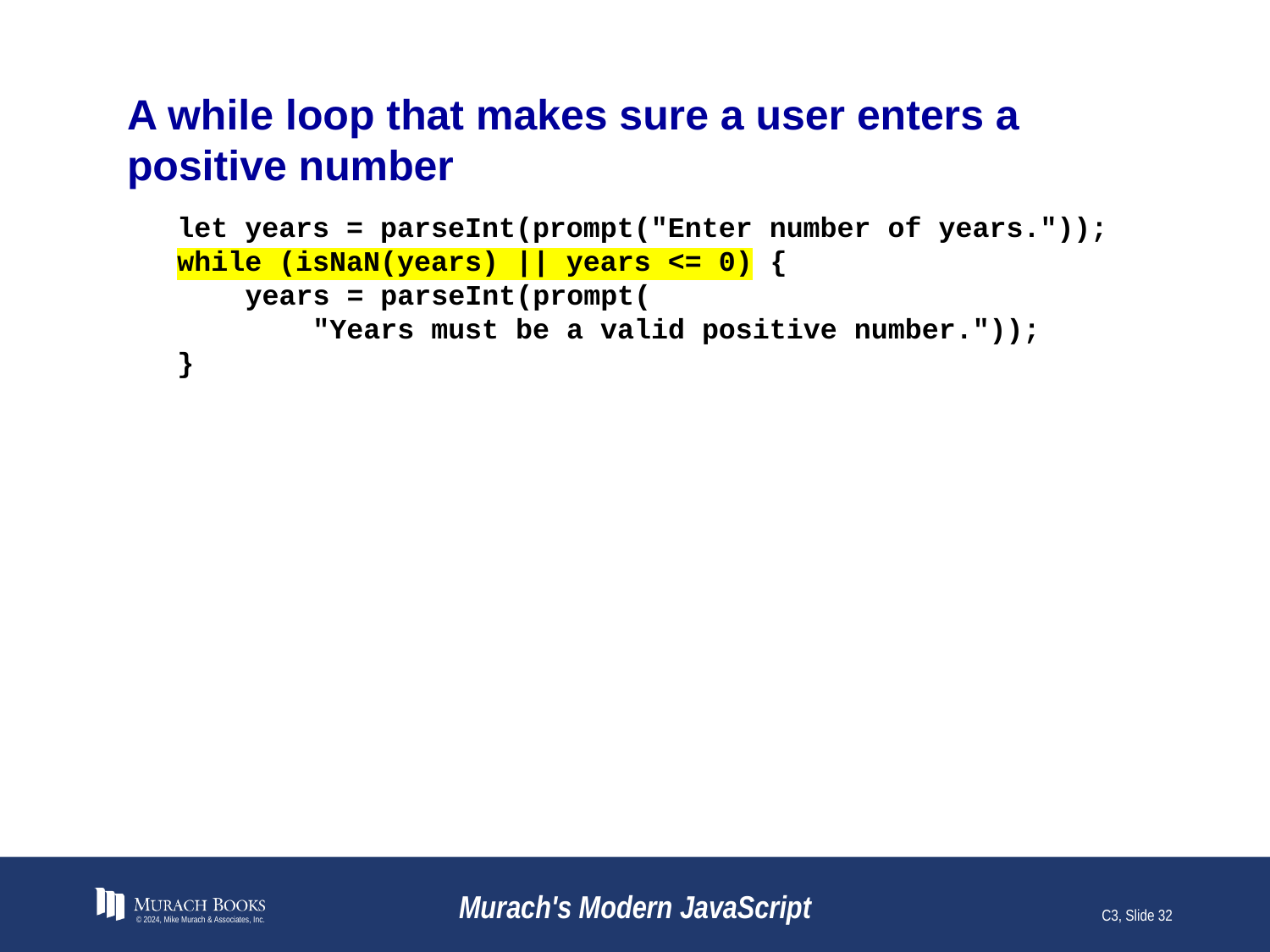

# A while loop that makes sure a user enters a positive number
let years = parseInt(prompt("Enter number of years."));
while (isNaN(years) || years <= 0) {
    years = parseInt(prompt(
        "Years must be a valid positive number."));
}

© 2024, Mike Murach & Associates, Inc.
Murach's Modern JavaScript

C3, Slide 32